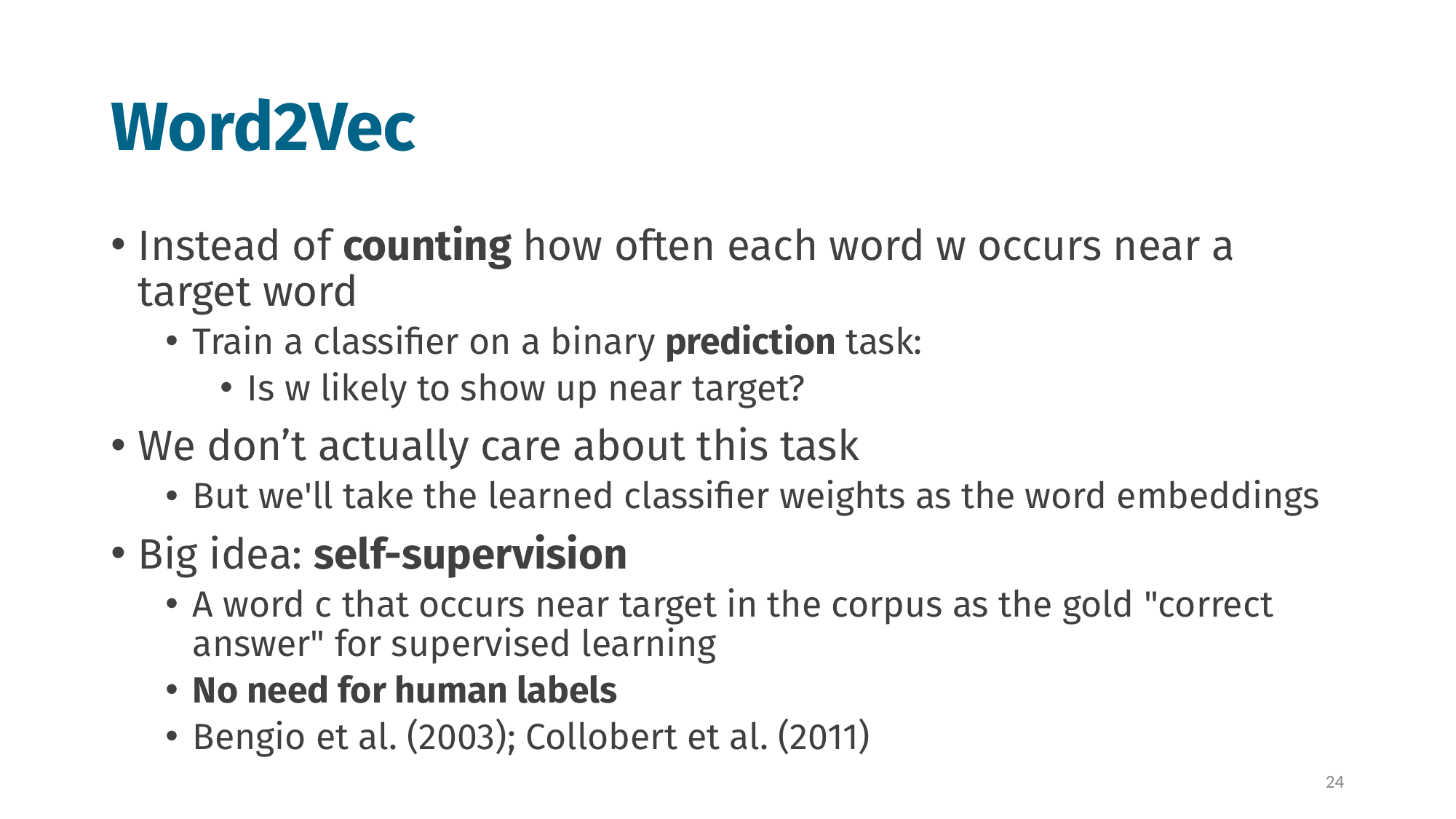

# Word2Vec
Instead of counting how often each word w occurs near a target word
Train a classifier on a binary prediction task:
Is w likely to show up near target?
We don’t actually care about this task
But we'll take the learned classifier weights as the word embeddings
Big idea: self-supervision
A word c that occurs near target in the corpus as the gold "correct answer" for supervised learning
No need for human labels
Bengio et al. (2003); Collobert et al. (2011)
24